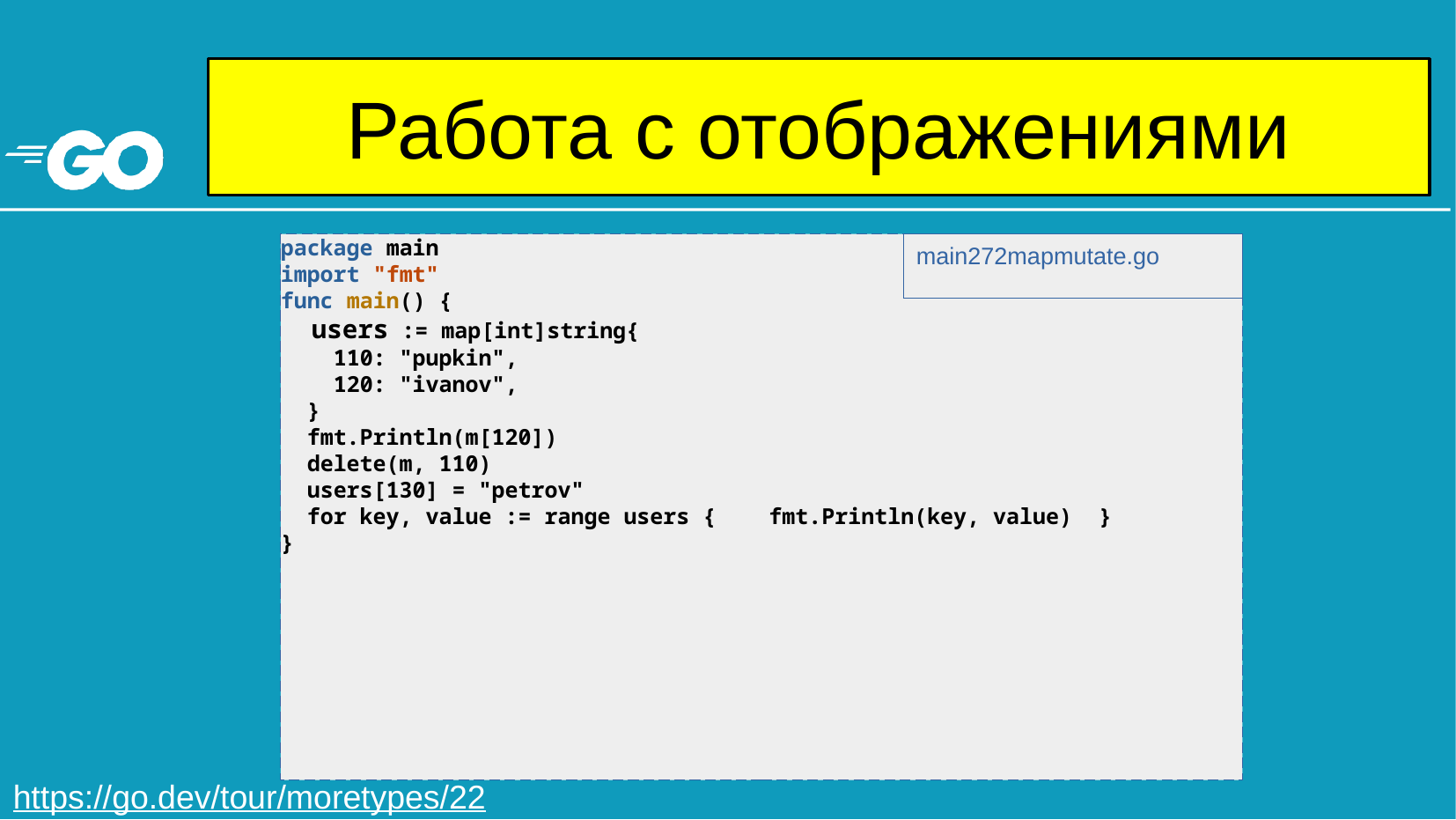

# Работа с отображениями
package main
import "fmt"
func main() {
  users := map[int]string{
    110: "pupkin",
    120: "ivanov",
  }
  fmt.Println(m[120])
  delete(m, 110)
  users[130] = "petrov"
  for key, value := range users {    fmt.Println(key, value)  }
}
main272mapmutate.go
https://go.dev/tour/moretypes/22